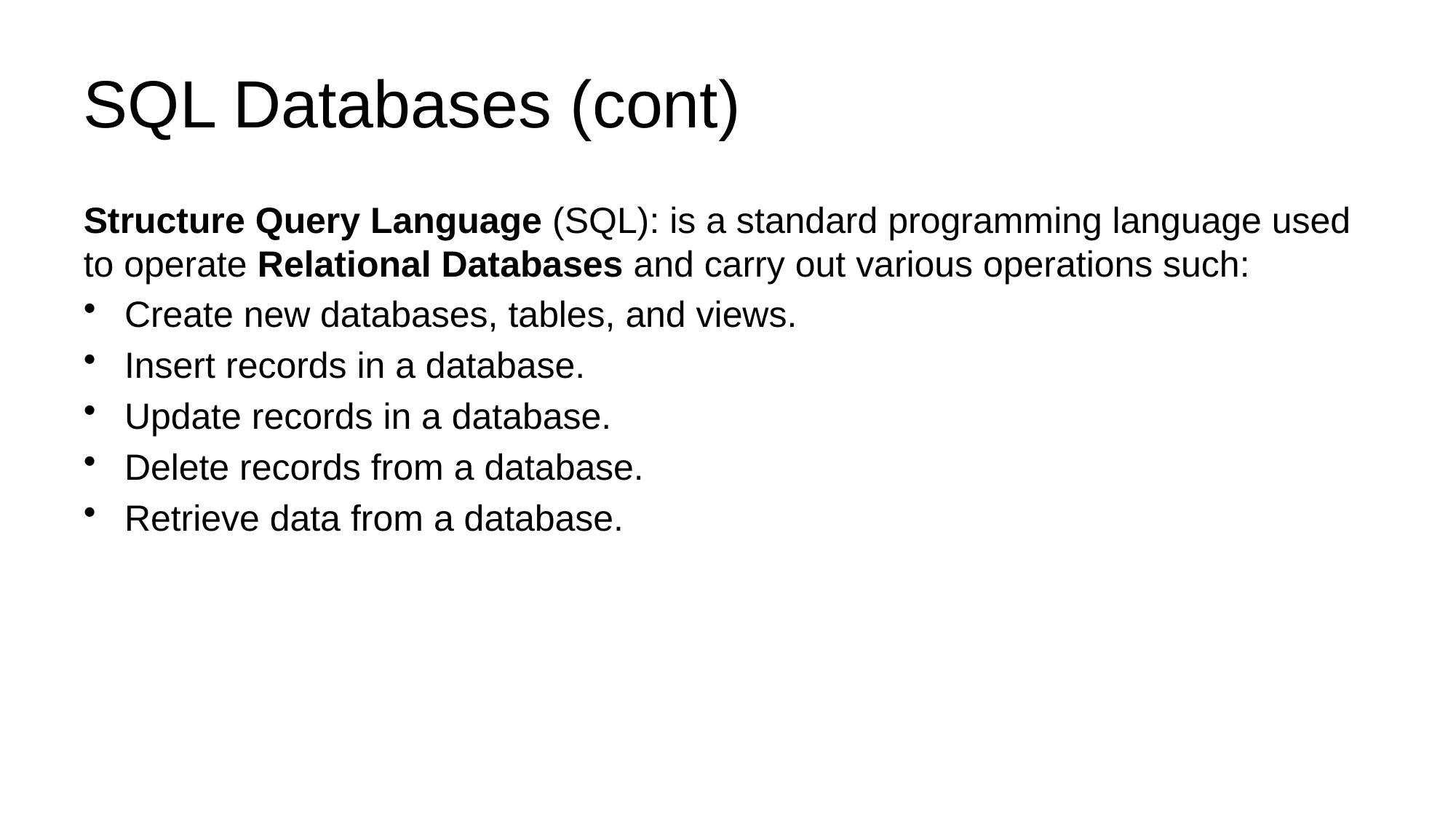

# SQL Databases (cont)
Structure Query Language (SQL): is a standard programming language used to operate Relational Databases and carry out various operations such:
Create new databases, tables, and views.
Insert records in a database.
Update records in a database.
Delete records from a database.
Retrieve data from a database.